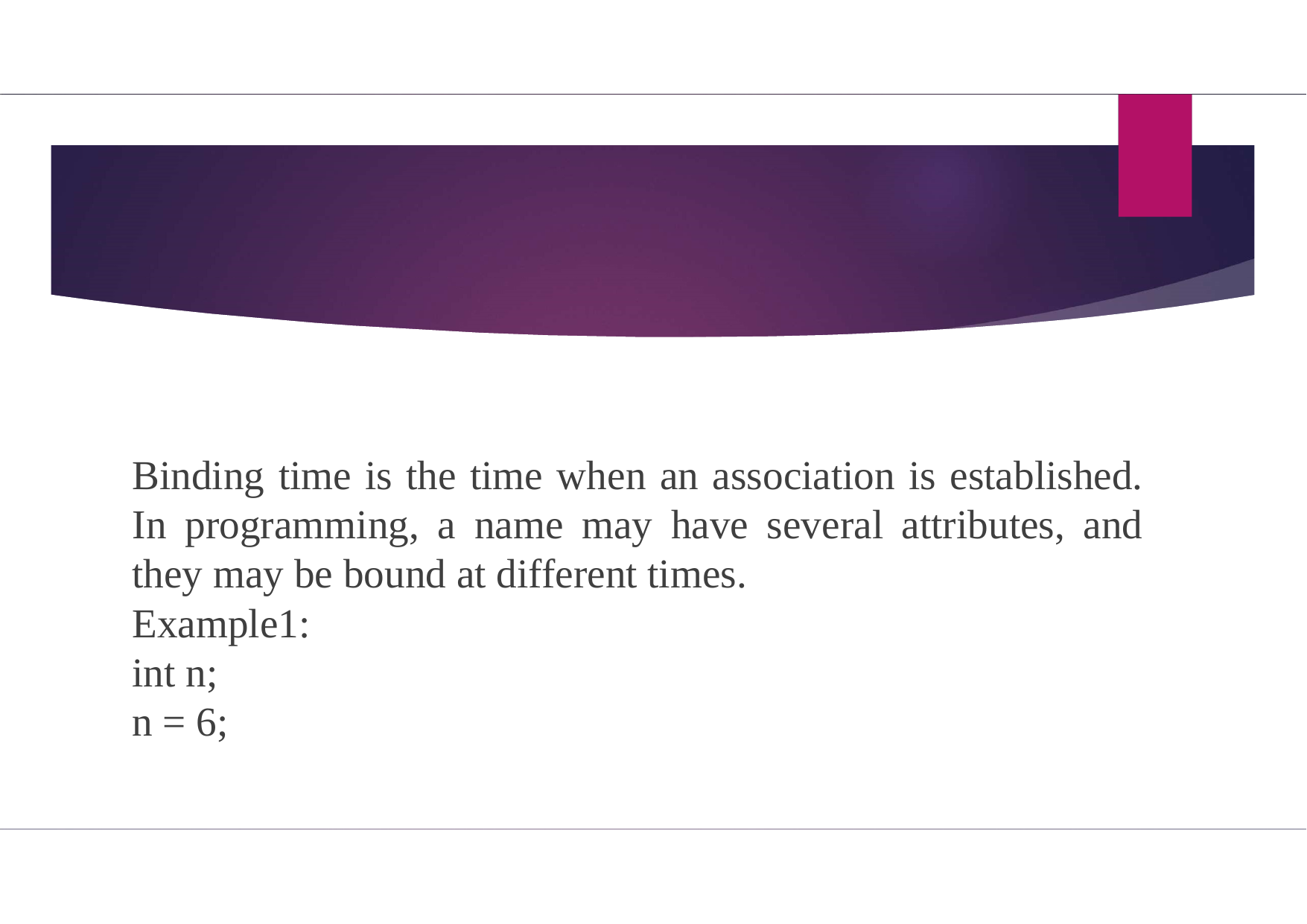

#
Binding time is the time when an association is established. In programming, a name may have several attributes, and they may be bound at different times.
Example1:
int n;
n = 6;